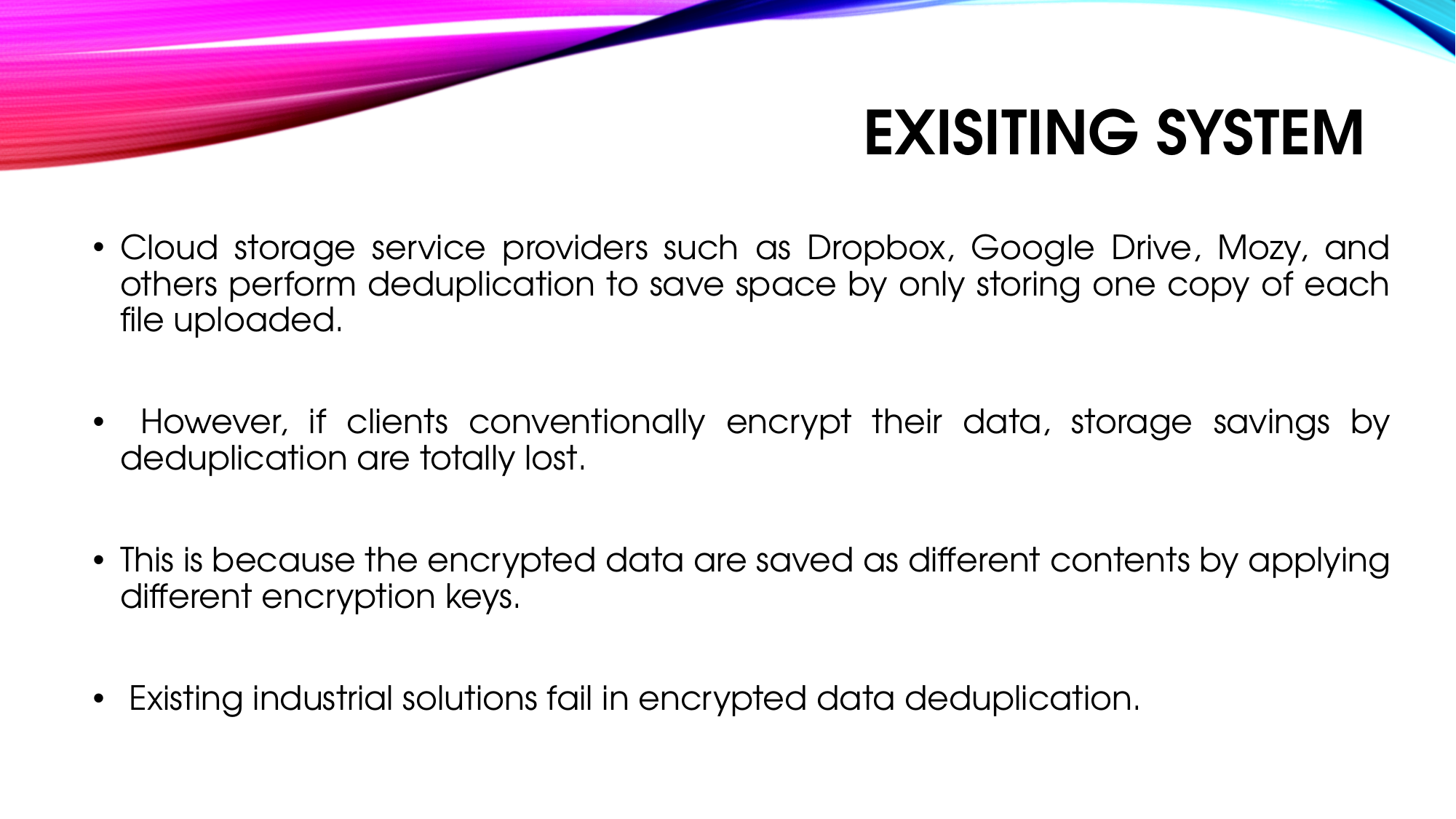

# EXISITING SYSTEM
Cloud storage service providers such as Dropbox, Google Drive, Mozy, and others perform deduplication to save space by only storing one copy of each file uploaded.

 However, if clients conventionally encrypt their data, storage savings by deduplication are totally lost.

This is because the encrypted data are saved as different contents by applying different encryption keys.

 Existing industrial solutions fail in encrypted data deduplication.